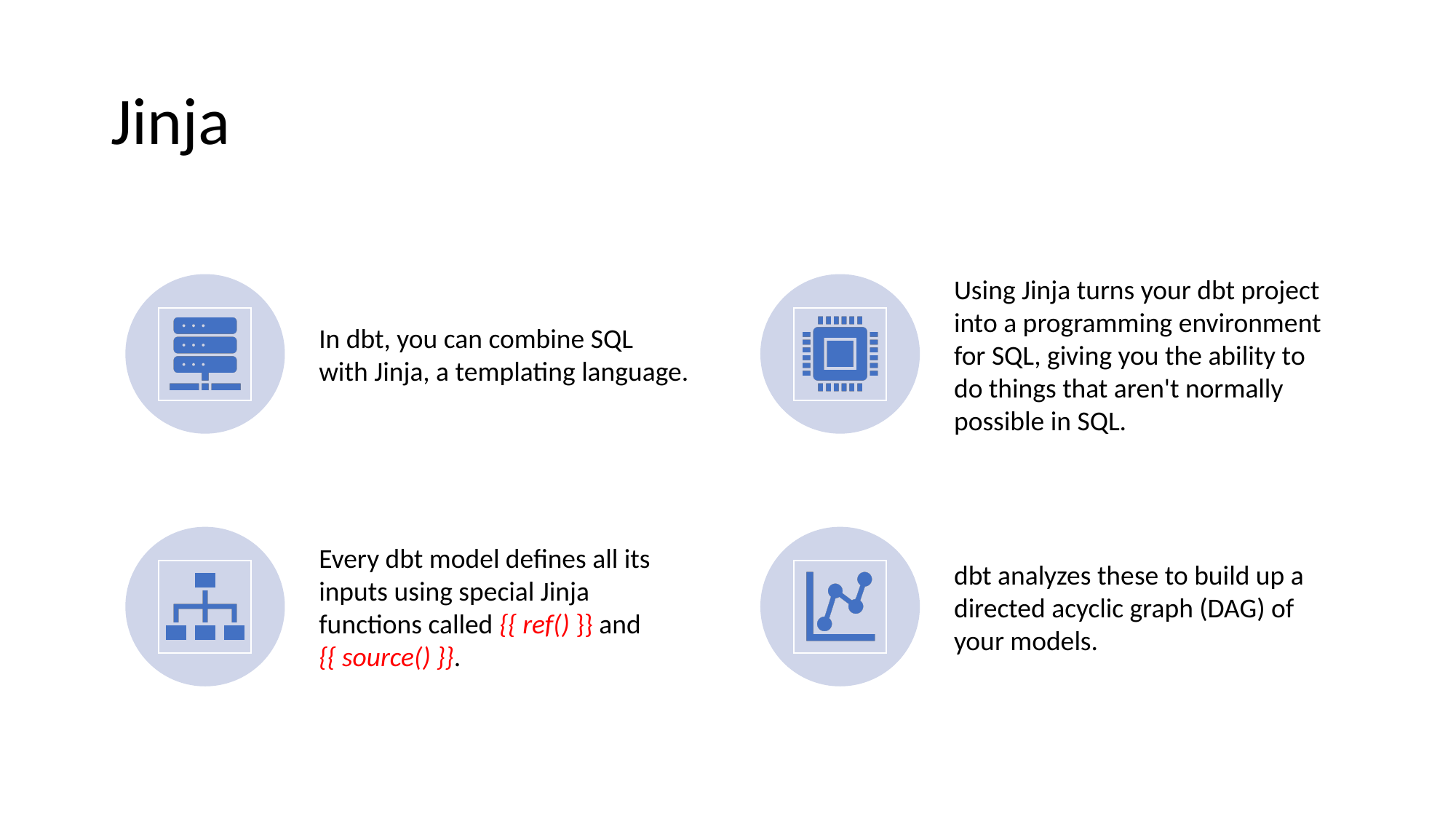

# Jinja
In dbt, you can combine SQL with Jinja, a templating language.
Using Jinja turns your dbt project into a programming environment for SQL, giving you the ability to do things that aren't normally possible in SQL.
Every dbt model defines all its inputs using special Jinja functions called {{ ref() }} and      {{ source() }}.
dbt analyzes these to build up a directed acyclic graph (DAG) of your models.